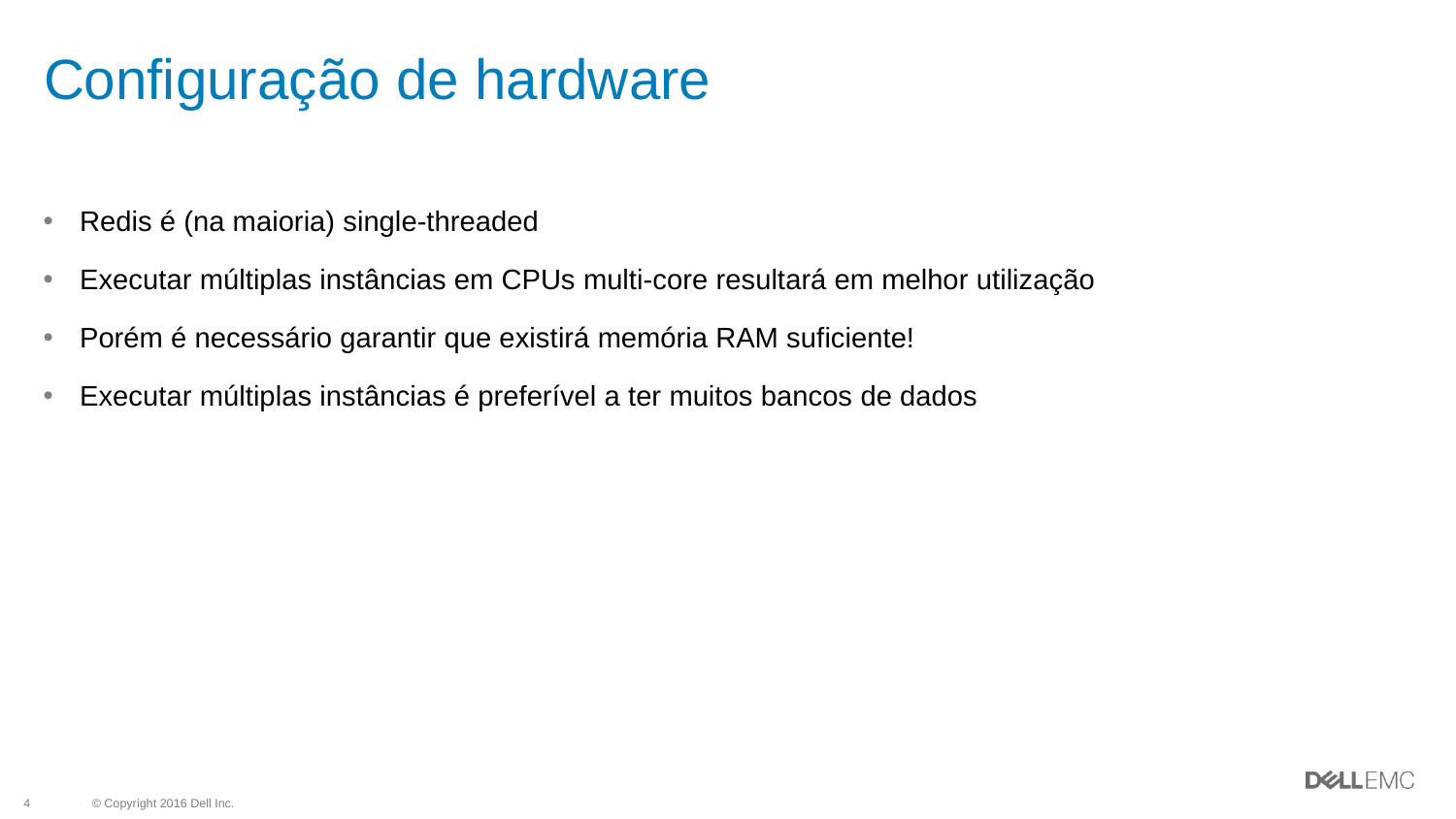

# Configuração de hardware
Redis é (na maioria) single-threaded
Executar múltiplas instâncias em CPUs multi-core resultará em melhor utilização
Porém é necessário garantir que existirá memória RAM suficiente!
Executar múltiplas instâncias é preferível a ter muitos bancos de dados